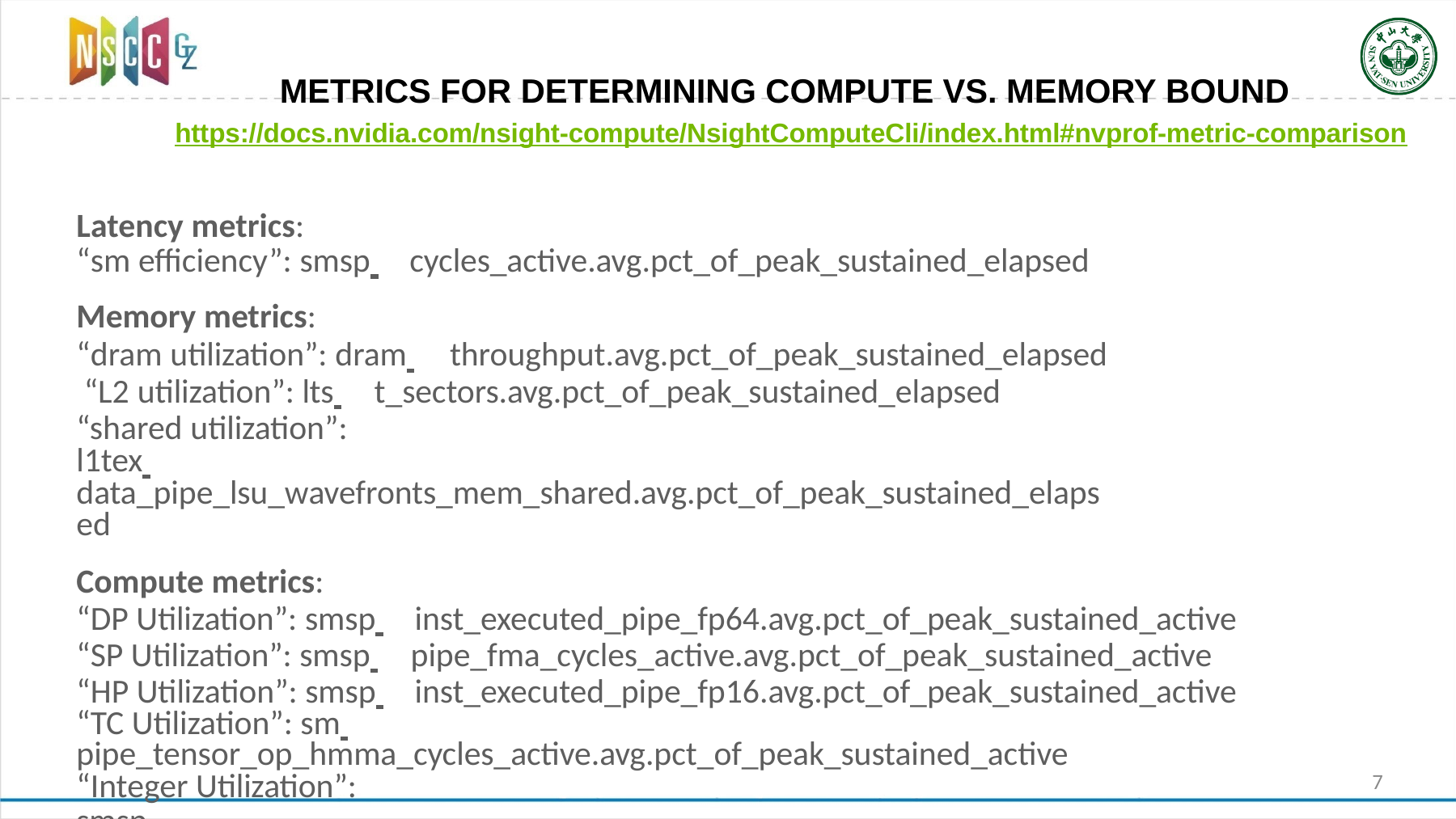

# METRICS FOR DETERMINING COMPUTE VS. MEMORY BOUND
https://docs.nvidia.com/nsight-compute/NsightComputeCli/index.html#nvprof-metric-comparison
Latency metrics:
“sm efficiency”: smsp 	cycles_active.avg.pct_of_peak_sustained_elapsed
Memory metrics:
“dram utilization”: dram 	throughput.avg.pct_of_peak_sustained_elapsed  “L2 utilization”: lts 	t_sectors.avg.pct_of_peak_sustained_elapsed  “shared utilization”:
l1tex 	data_pipe_lsu_wavefronts_mem_shared.avg.pct_of_peak_sustained_elapsed
Compute metrics:
“DP Utilization”: smsp 		inst_executed_pipe_fp64.avg.pct_of_peak_sustained_active  “SP Utilization”: smsp 	pipe_fma_cycles_active.avg.pct_of_peak_sustained_active  “HP Utilization”: smsp 		inst_executed_pipe_fp16.avg.pct_of_peak_sustained_active
“TC Utilization”: sm 	pipe_tensor_op_hmma_cycles_active.avg.pct_of_peak_sustained_active
“Integer Utilization”:
smsp 	sass_thread_inst_executed_op_integer_pred_on.avg.pct_of_peak_sustained_active
7